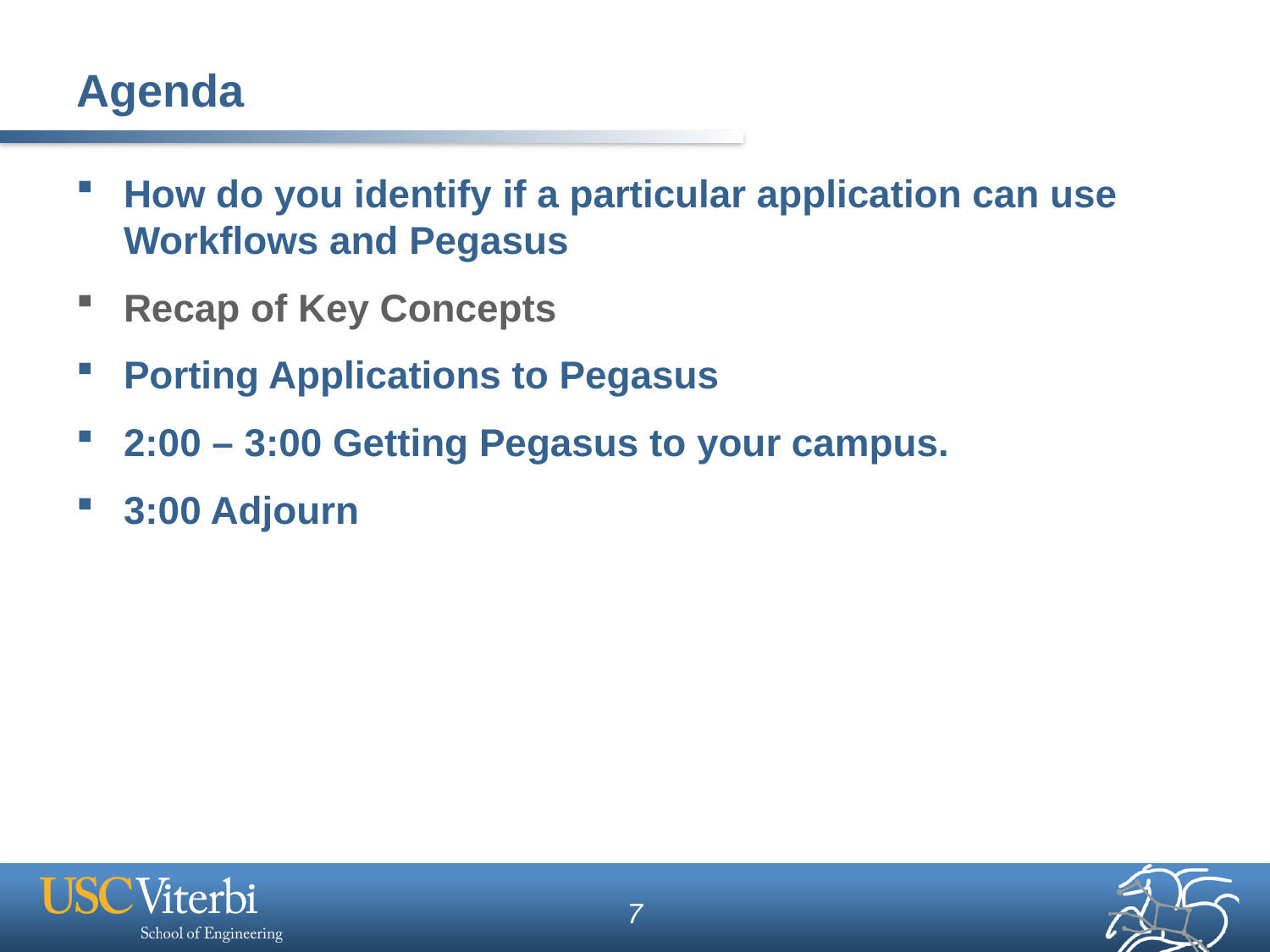

# Agenda
How do you identify if a particular application can use Workflows and Pegasus
Recap of Key Concepts
Porting Applications to Pegasus
2:00 – 3:00 Getting Pegasus to your campus.
3:00 Adjourn